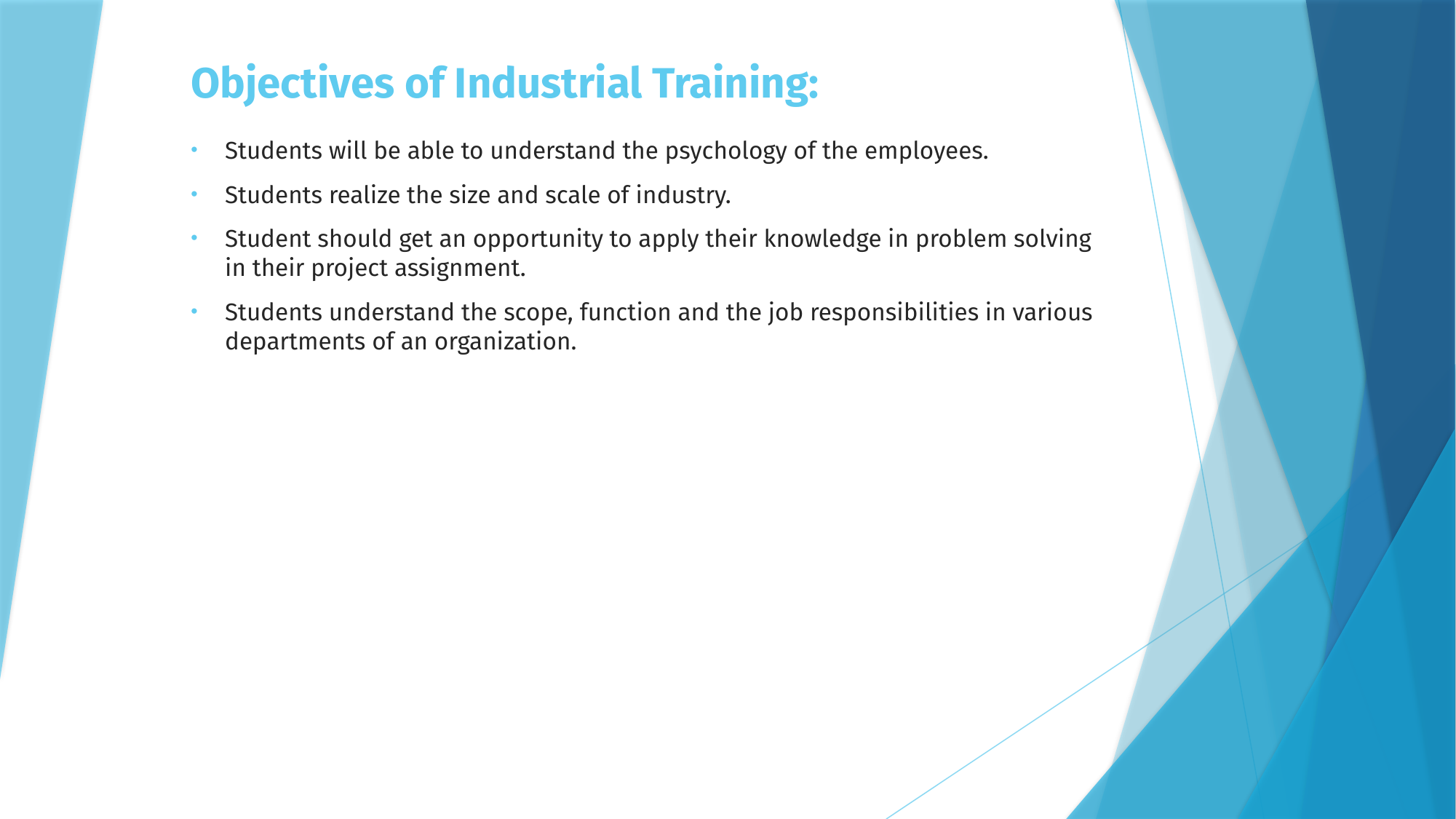

# Objectives of Industrial Training:
Students will be able to understand the psychology of the employees.
Students realize the size and scale of industry.
Student should get an opportunity to apply their knowledge in problem solving in their project assignment.
Students understand the scope, function and the job responsibilities in various departments of an organization.